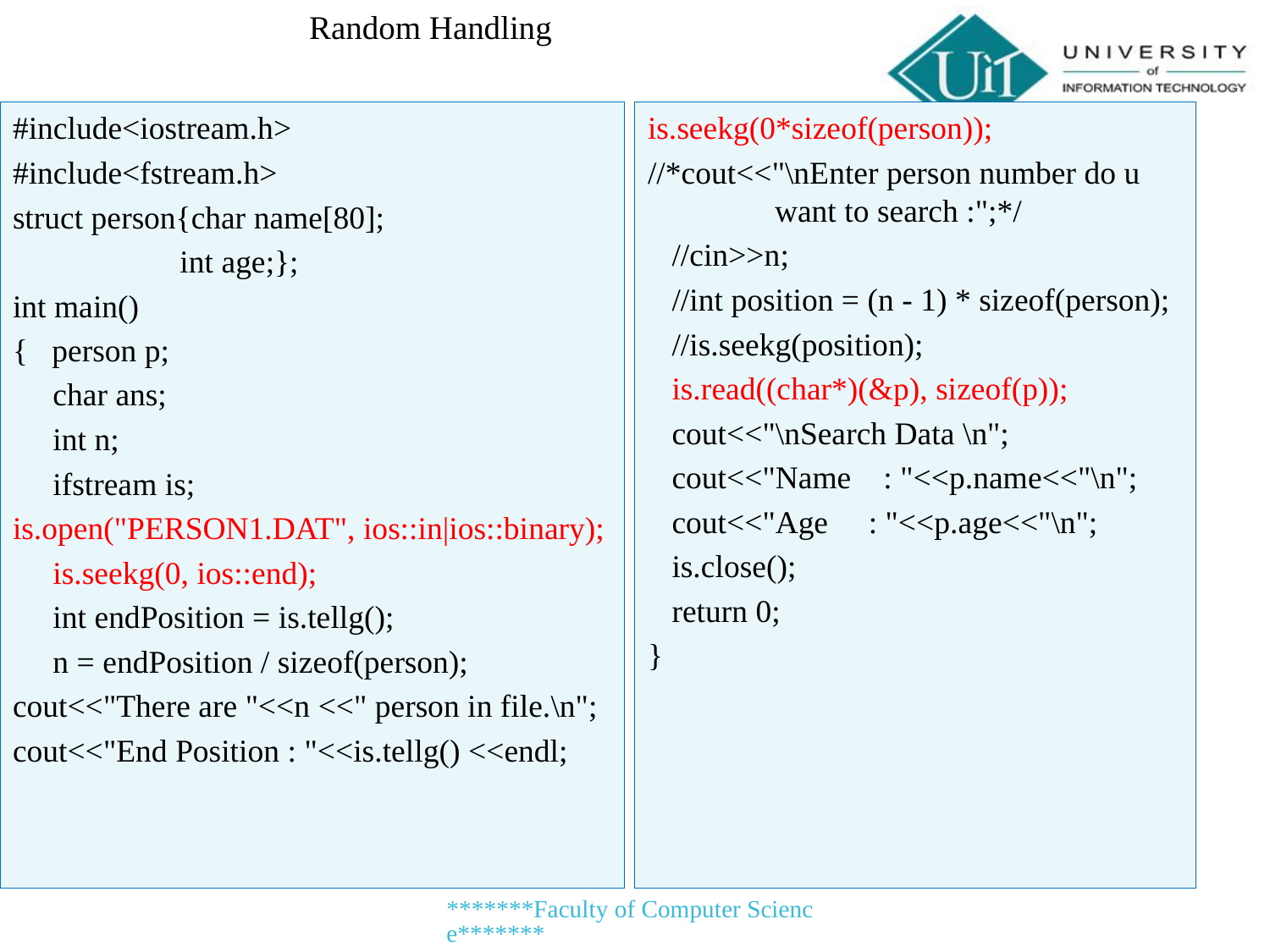

# Random Handling
#include<iostream.h>
#include<fstream.h>
struct person{char name[80];
	     int age;};
int main()
{   person p;
     char ans;
     int n;
     ifstream is;
is.open("PERSON1.DAT", ios::in|ios::binary);
     is.seekg(0, ios::end);
     int endPosition = is.tellg();
     n = endPosition / sizeof(person);
cout<<"There are "<<n <<" person in file.\n";
cout<<"End Position : "<<is.tellg() <<endl;

is.seekg(0*sizeof(person));
//*cout<<"\nEnter person number do u             	want to search :";*/
   //cin>>n;
   //int position = (n - 1) * sizeof(person);
   //is.seekg(position);
   is.read((char*)(&p), sizeof(p));
   cout<<"\nSearch Data \n";
   cout<<"Name    : "<<p.name<<"\n";
   cout<<"Age     : "<<p.age<<"\n";
   is.close();
   return 0;
}
*******Faculty of Computer Science*******